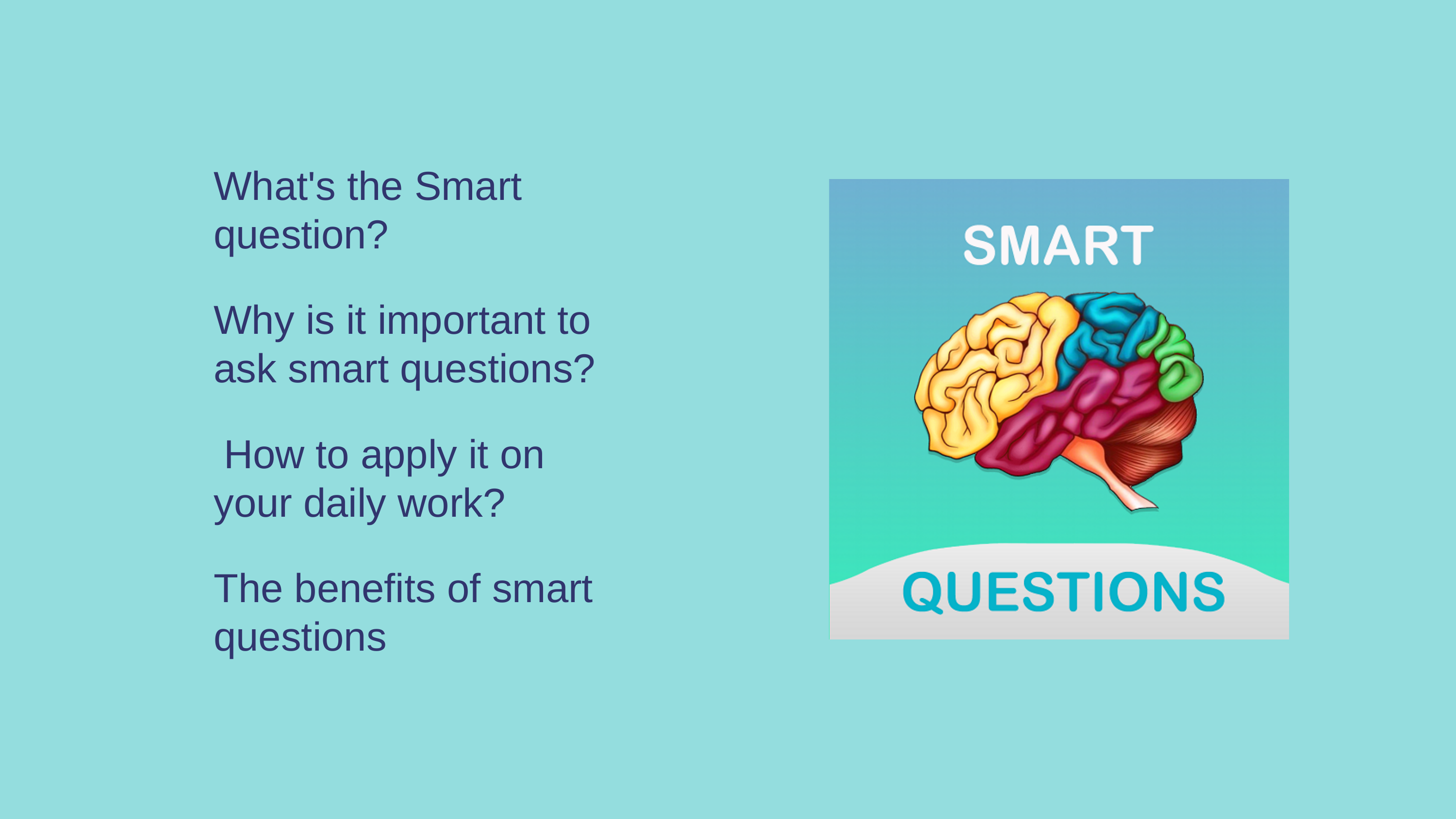

What's the Smart question?

Why is it important to ask smart questions?
How to apply it on
your daily work?
The benefits of smart questions